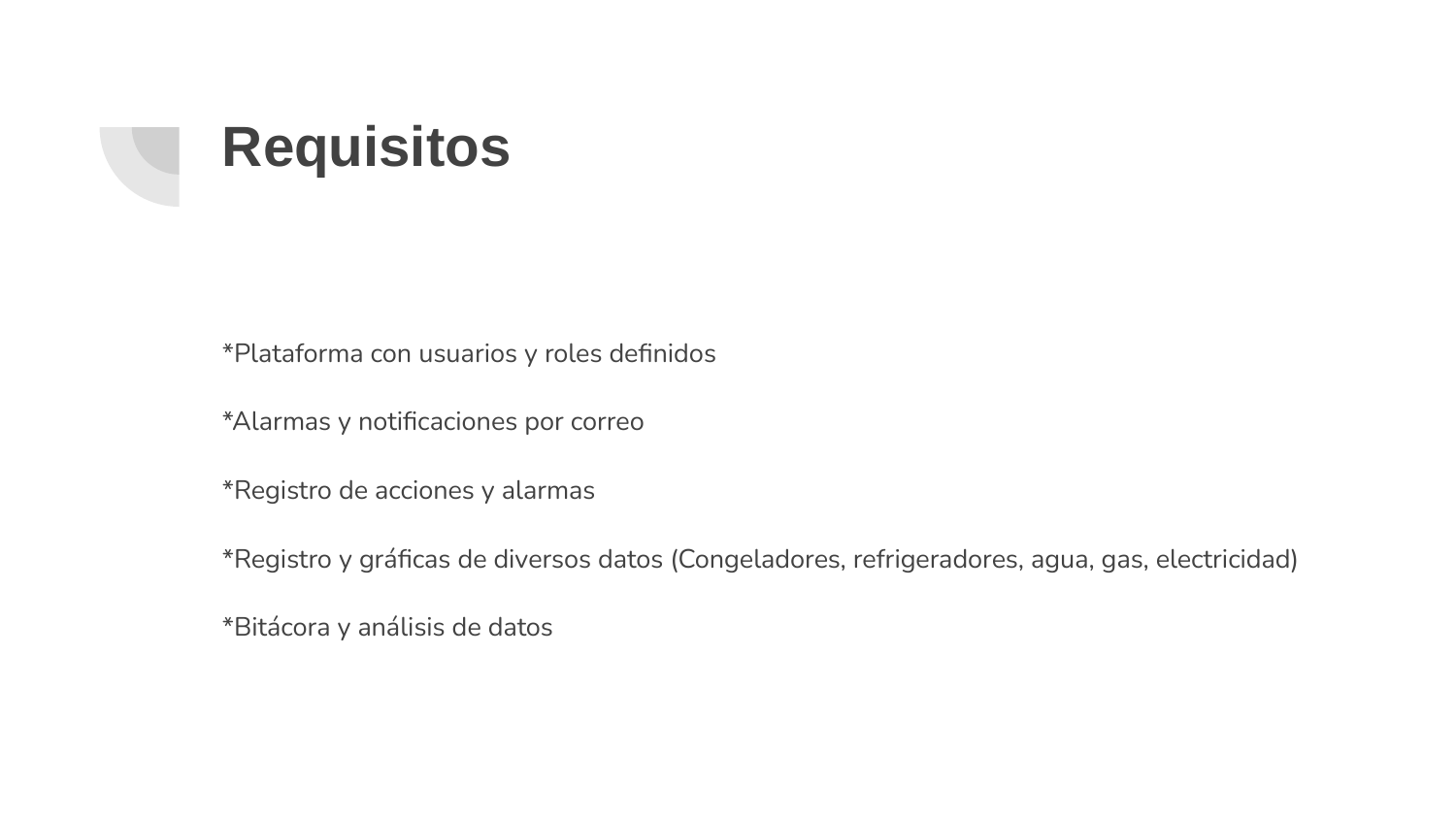

# Requisitos
*Plataforma con usuarios y roles definidos
*Alarmas y notificaciones por correo
*Registro de acciones y alarmas
*Registro y gráficas de diversos datos (Congeladores, refrigeradores, agua, gas, electricidad)
*Bitácora y análisis de datos